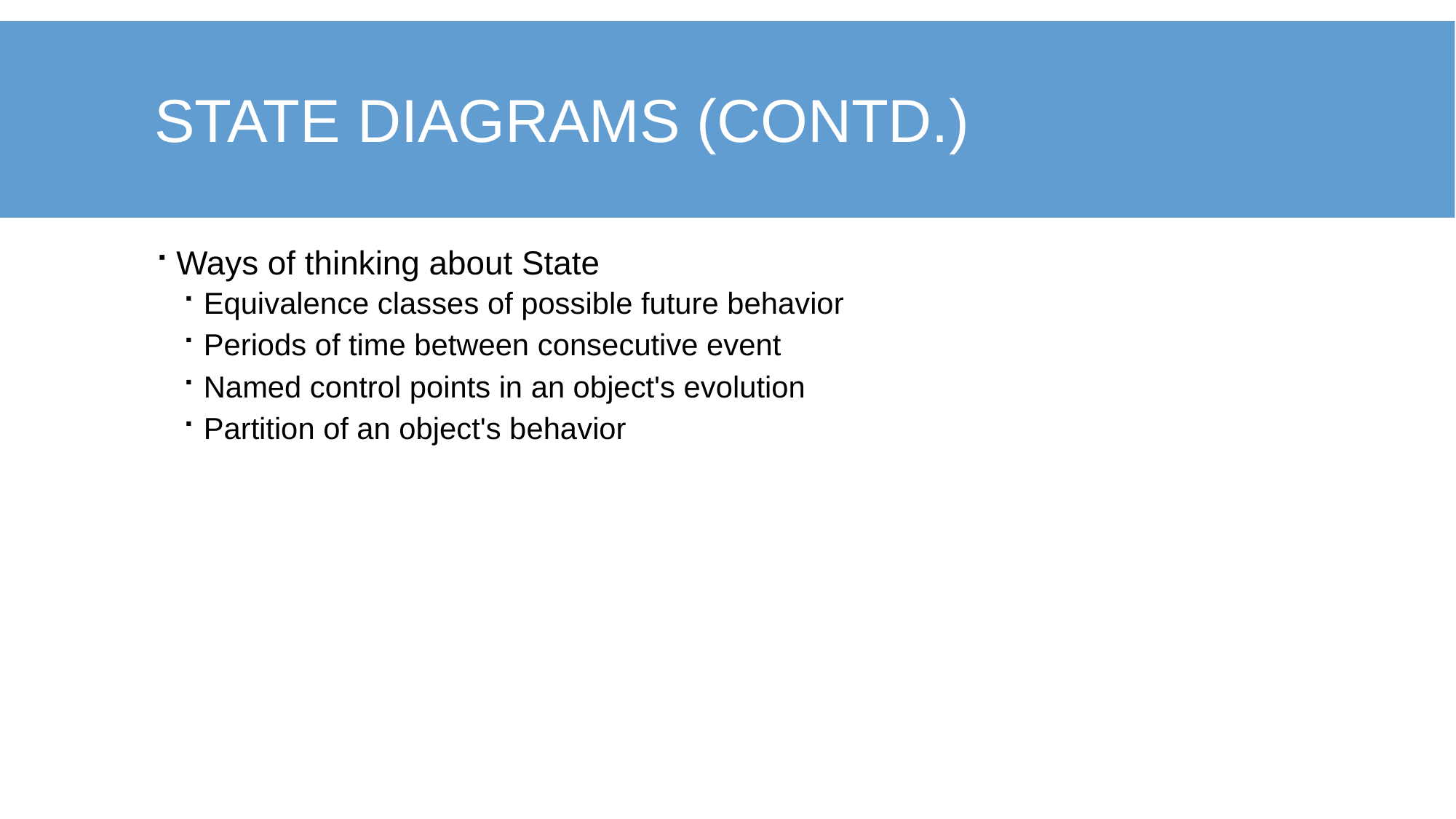

# State Diagrams (Contd.)
Ways of thinking about State
Equivalence classes of possible future behavior
Periods of time between consecutive event
Named control points in an object's evolution
Partition of an object's behavior